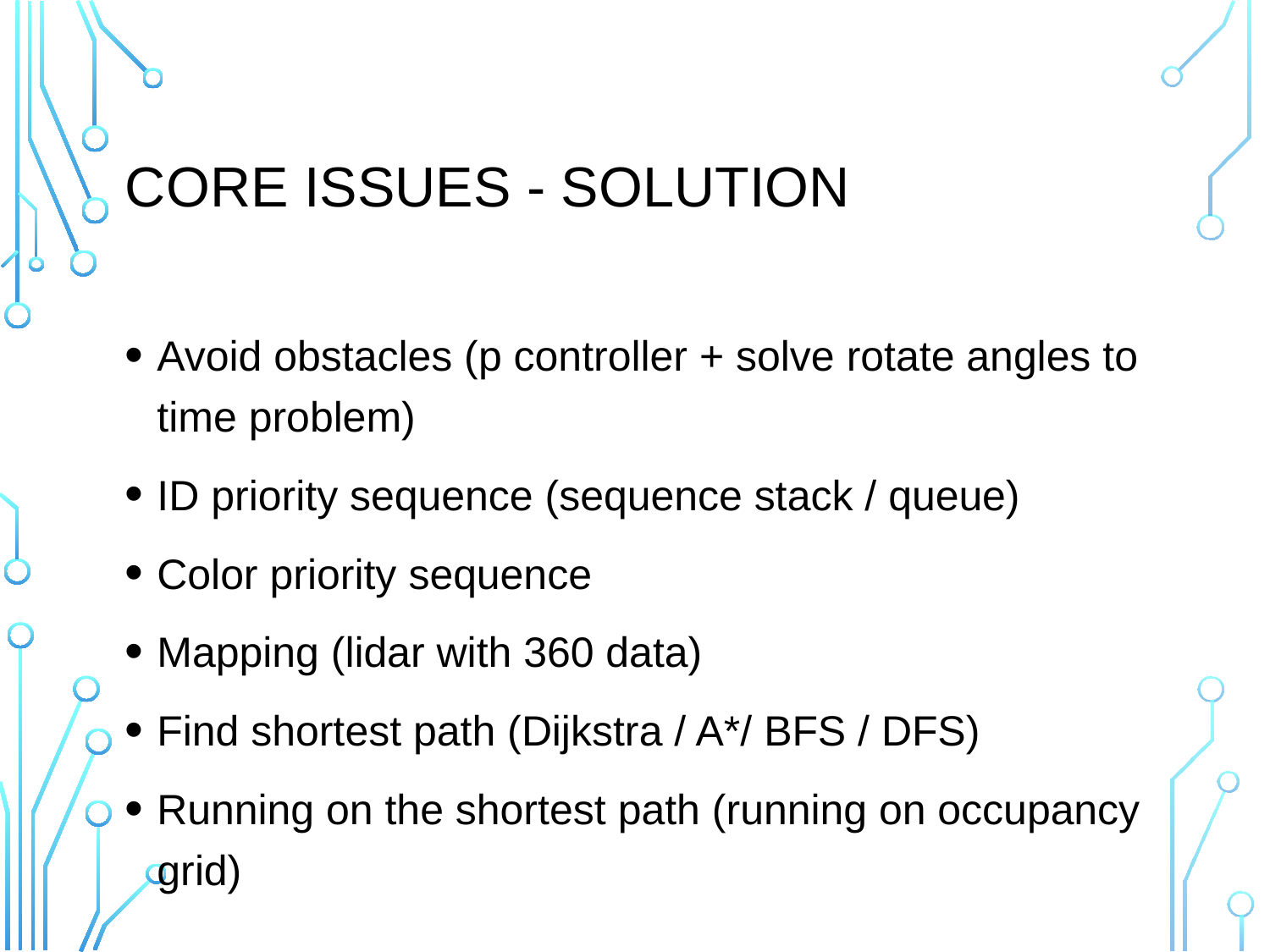

# Core ISSUES - solution
Avoid obstacles (p controller + solve rotate angles to time problem)
ID priority sequence (sequence stack / queue)
Color priority sequence
Mapping (lidar with 360 data)
Find shortest path (Dijkstra / A*/ BFS / DFS)
Running on the shortest path (running on occupancy grid)